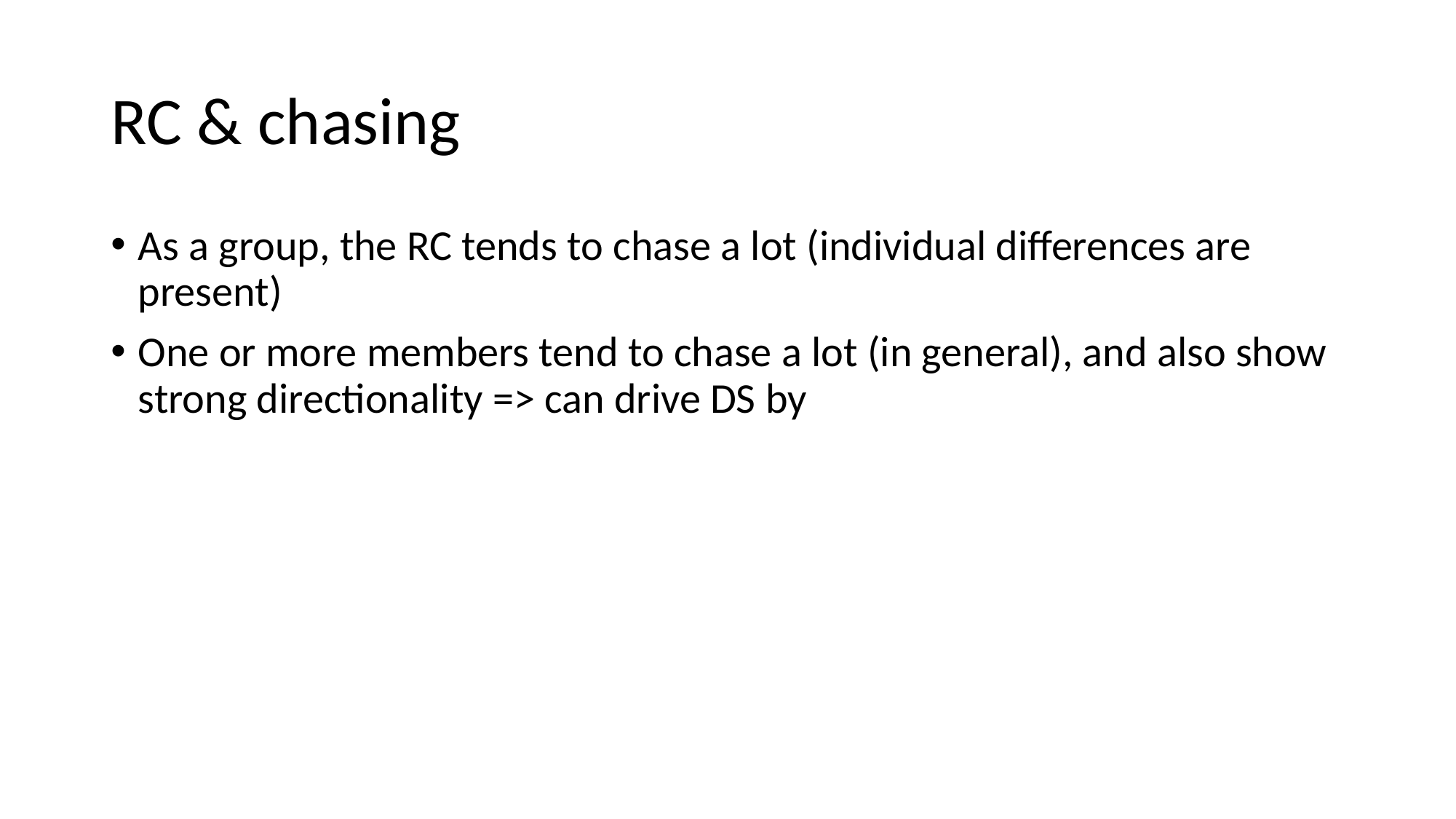

# RC & chasing
As a group, the RC tends to chase a lot (individual differences are present)
One or more members tend to chase a lot (in general), and also show strong directionality => can drive DS by